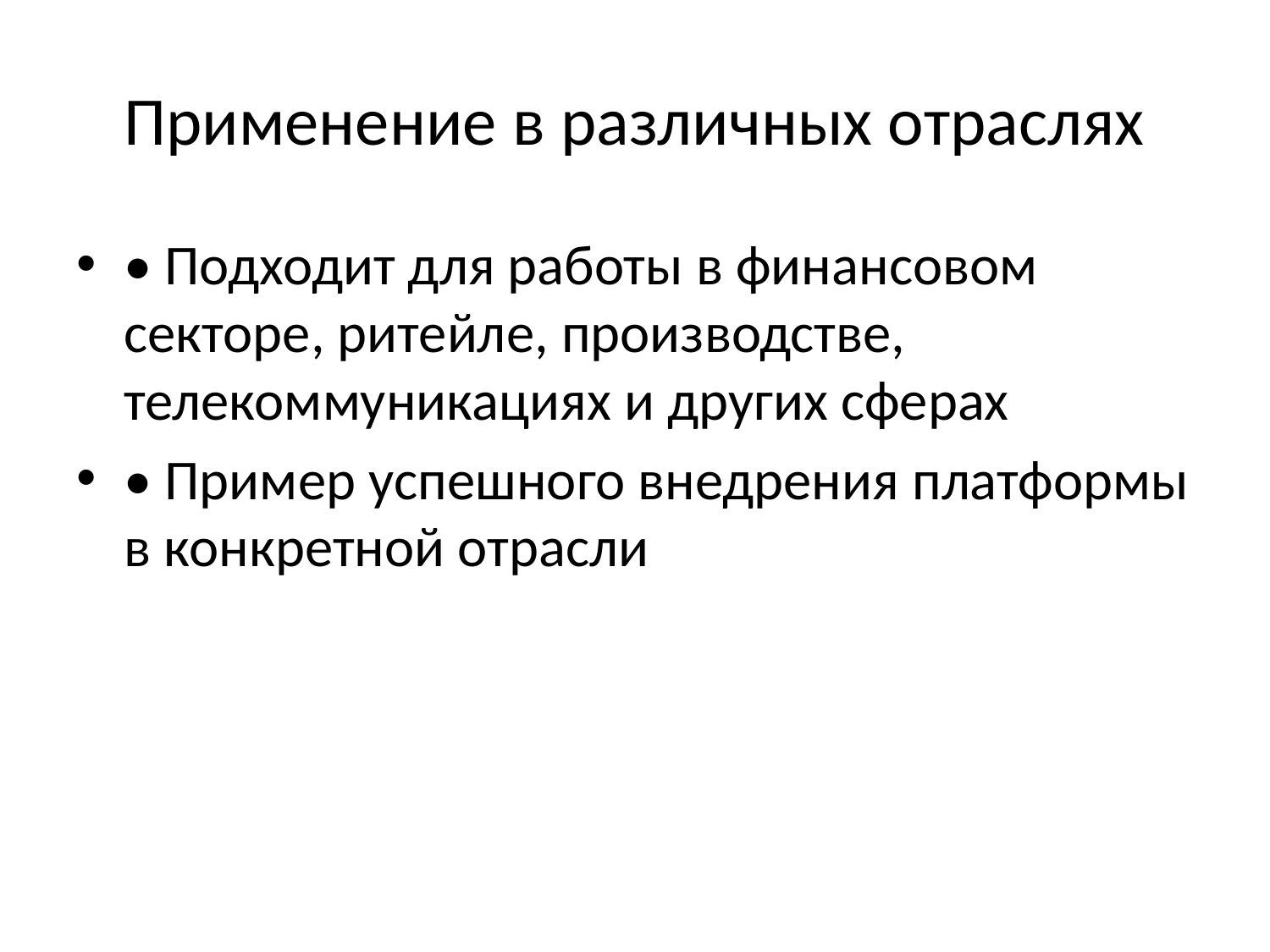

# Применение в различных отраслях
• Подходит для работы в финансовом секторе, ритейле, производстве, телекоммуникациях и других сферах
• Пример успешного внедрения платформы в конкретной отрасли